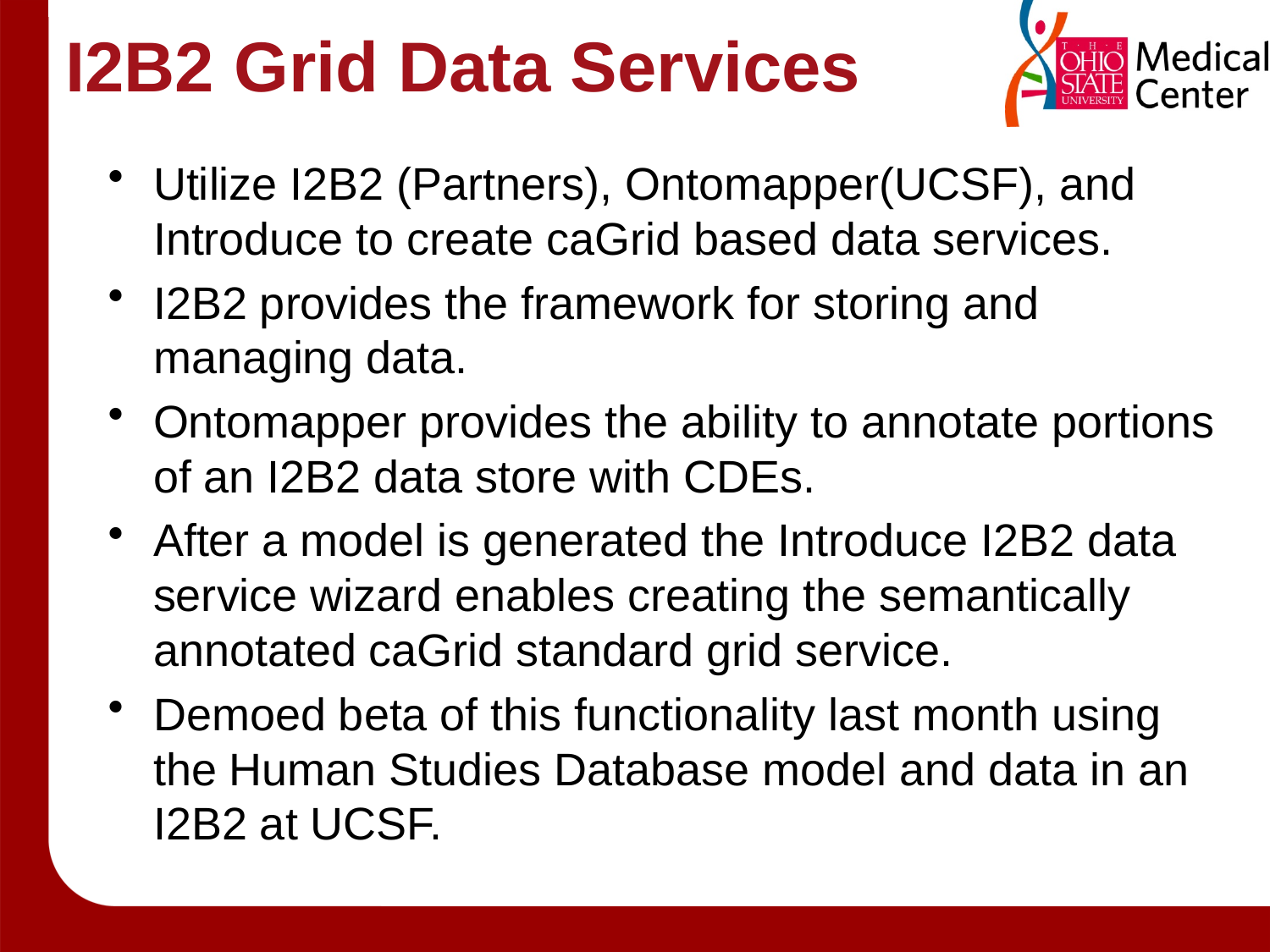

# I2B2 Grid Data Services
Utilize I2B2 (Partners), Ontomapper(UCSF), and Introduce to create caGrid based data services.
I2B2 provides the framework for storing and managing data.
Ontomapper provides the ability to annotate portions of an I2B2 data store with CDEs.
After a model is generated the Introduce I2B2 data service wizard enables creating the semantically annotated caGrid standard grid service.
Demoed beta of this functionality last month using the Human Studies Database model and data in an I2B2 at UCSF.